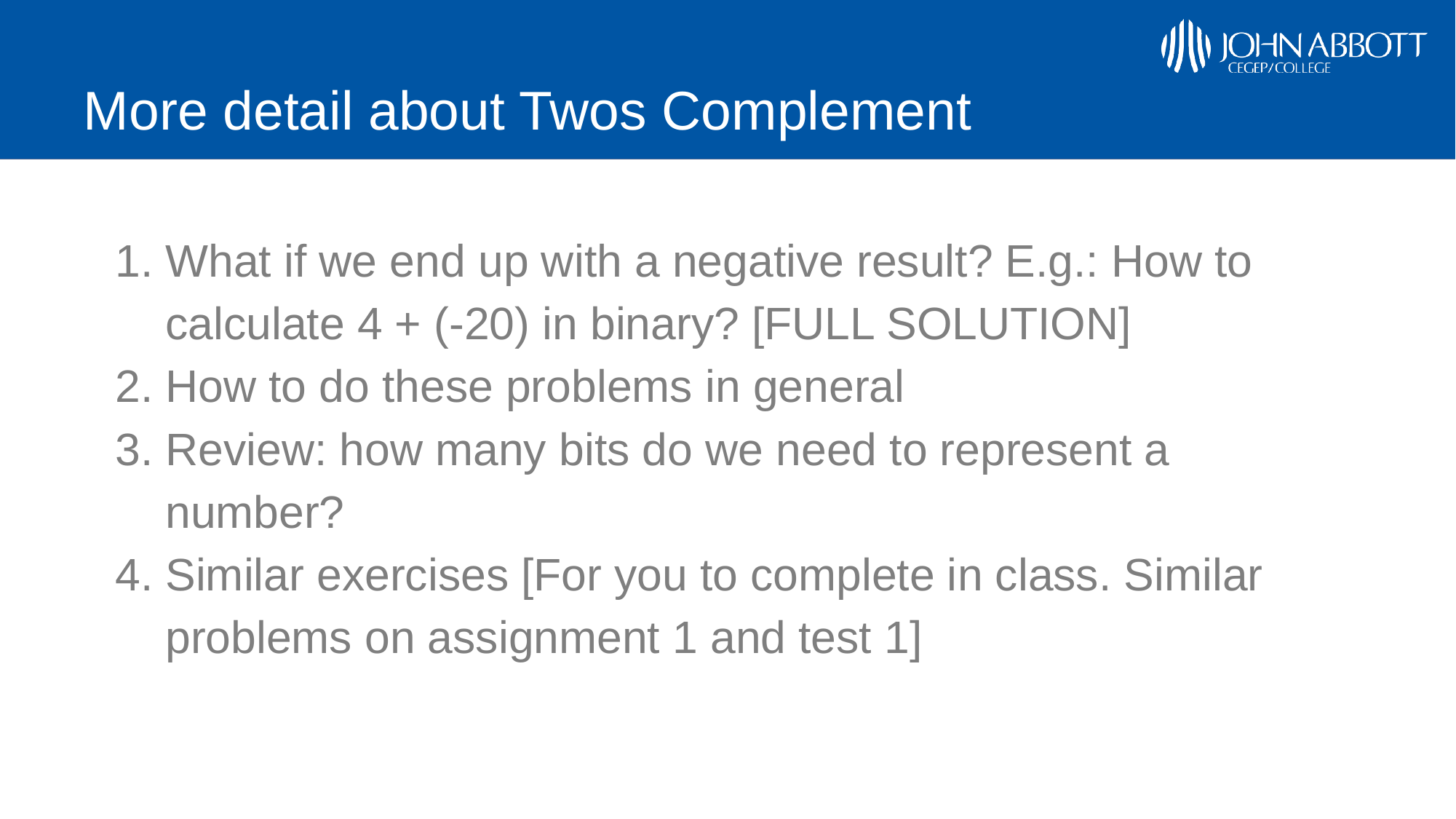

# More detail about Twos Complement
What if we end up with a negative result? E.g.: How to calculate 4 + (-20) in binary? [FULL SOLUTION]
How to do these problems in general
Review: how many bits do we need to represent a number?
Similar exercises [For you to complete in class. Similar problems on assignment 1 and test 1]